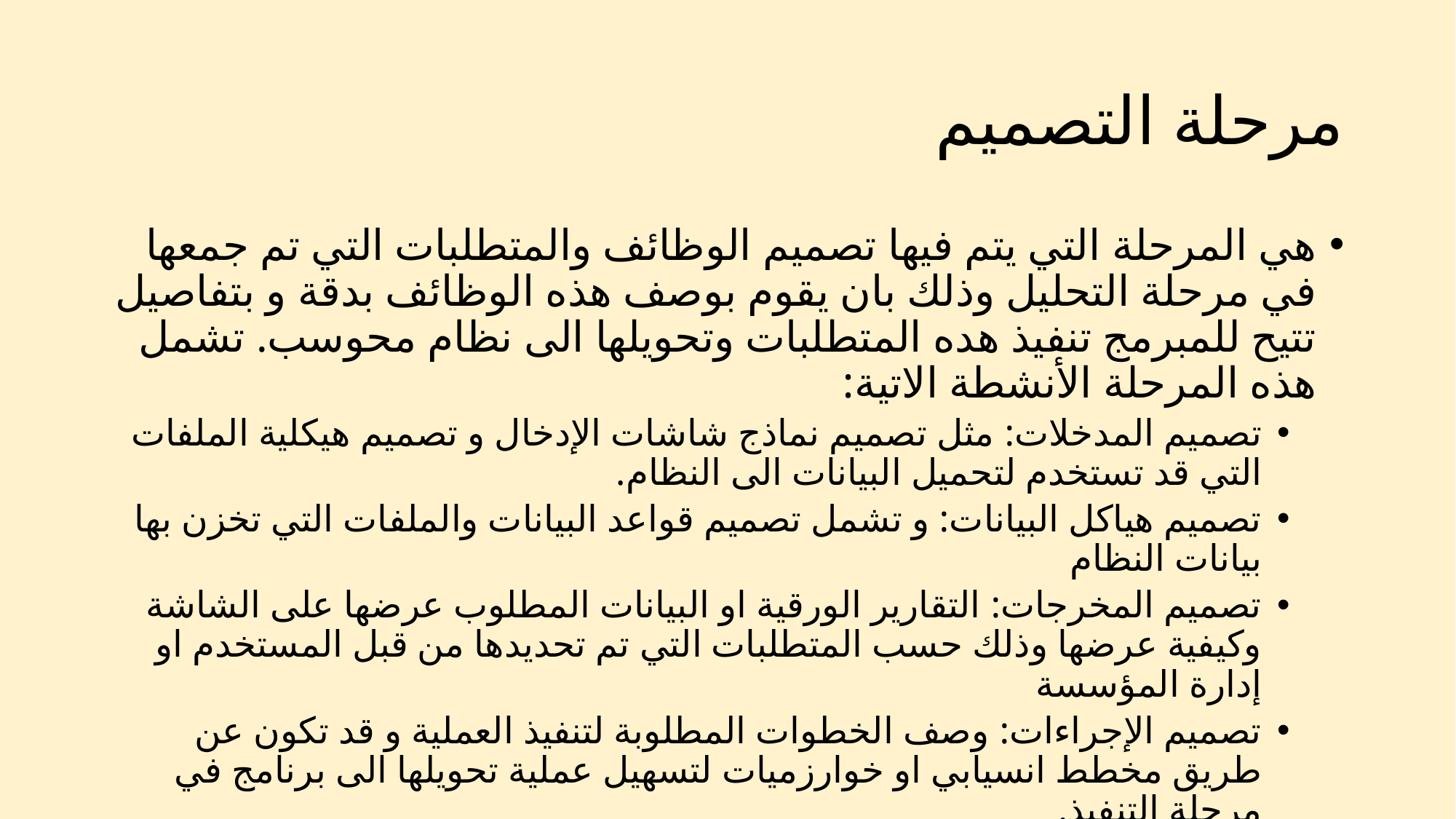

# مرحلة التصميم
هي المرحلة التي يتم فيها تصميم الوظائف والمتطلبات التي تم جمعها في مرحلة التحليل وذلك بان يقوم بوصف هذه الوظائف بدقة و بتفاصيل تتيح للمبرمج تنفيذ هده المتطلبات وتحويلها الى نظام محوسب. تشمل هذه المرحلة الأنشطة الاتية:
تصميم المدخلات: مثل تصميم نماذج شاشات الإدخال و تصميم هيكلية الملفات التي قد تستخدم لتحميل البيانات الى النظام.
تصميم هياكل البيانات: و تشمل تصميم قواعد البيانات والملفات التي تخزن بها بيانات النظام
تصميم المخرجات: التقارير الورقية او البيانات المطلوب عرضها على الشاشة وكيفية عرضها وذلك حسب المتطلبات التي تم تحديدها من قبل المستخدم او إدارة المؤسسة
تصميم الإجراءات: وصف الخطوات المطلوبة لتنفيذ العملية و قد تكون عن طريق مخطط انسيابي او خوارزميات لتسهيل عملية تحويلها الى برنامج في مرحلة التنفيذ.